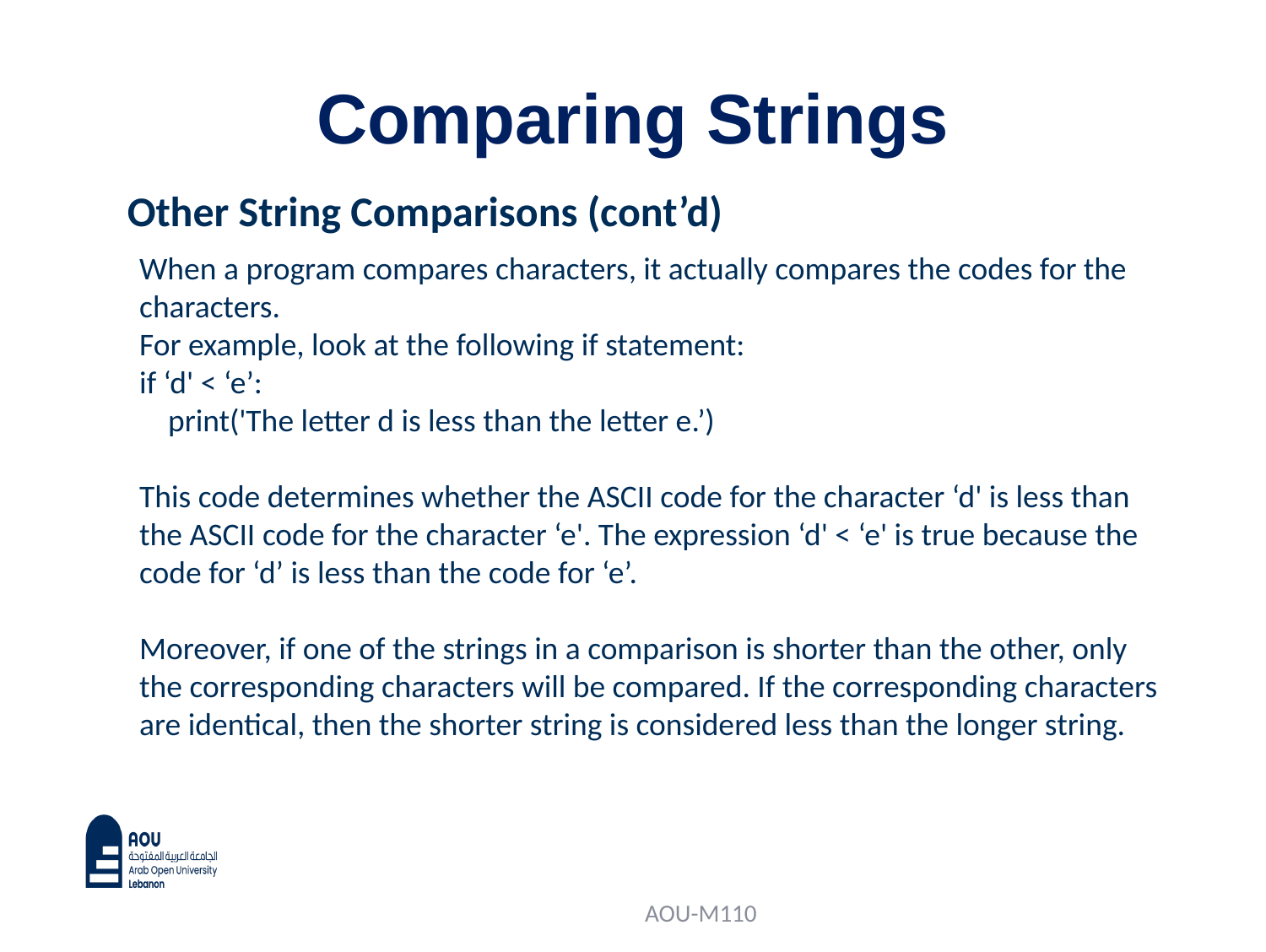

# Comparing Strings
Other String Comparisons (cont’d)
When a program compares characters, it actually compares the codes for the characters.
For example, look at the following if statement:
if ‘d' < ‘e’:
    print('The letter d is less than the letter e.’)

This code determines whether the ASCII code for the character ‘d' is less than the ASCII code for the character ‘e'. The expression ‘d' < ‘e' is true because the code for ‘d’ is less than the code for ‘e’.

Moreover, if one of the strings in a comparison is shorter than the other, only the corresponding characters will be compared. If the corresponding characters are identical, then the shorter string is considered less than the longer string.
AOU-M110